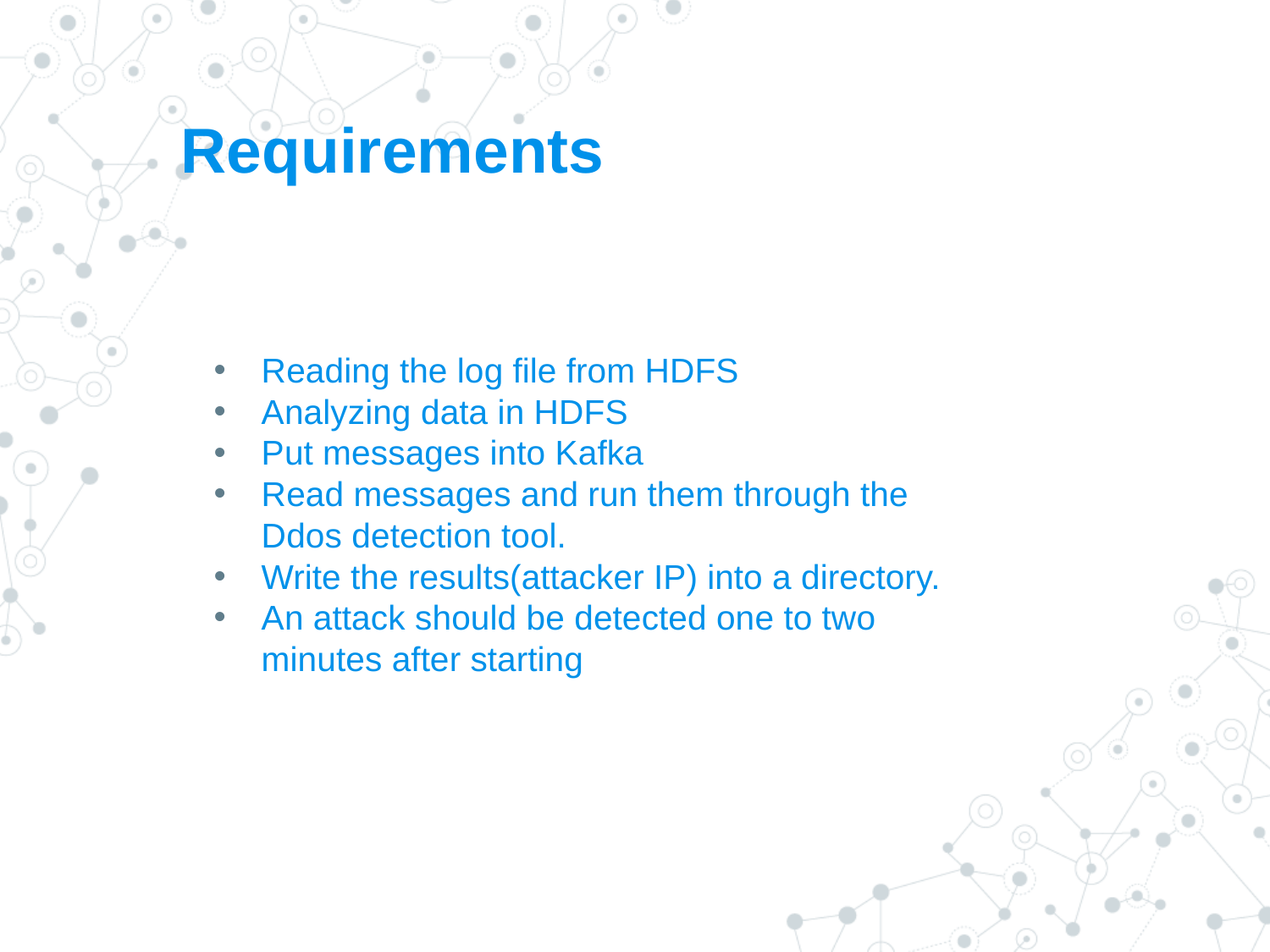

# Requirements

Reading the log file from HDFS
Analyzing data in HDFS
Put messages into Kafka
Read messages and run them through the Ddos detection tool.
Write the results(attacker IP) into a directory.
An attack should be detected one to two minutes after starting